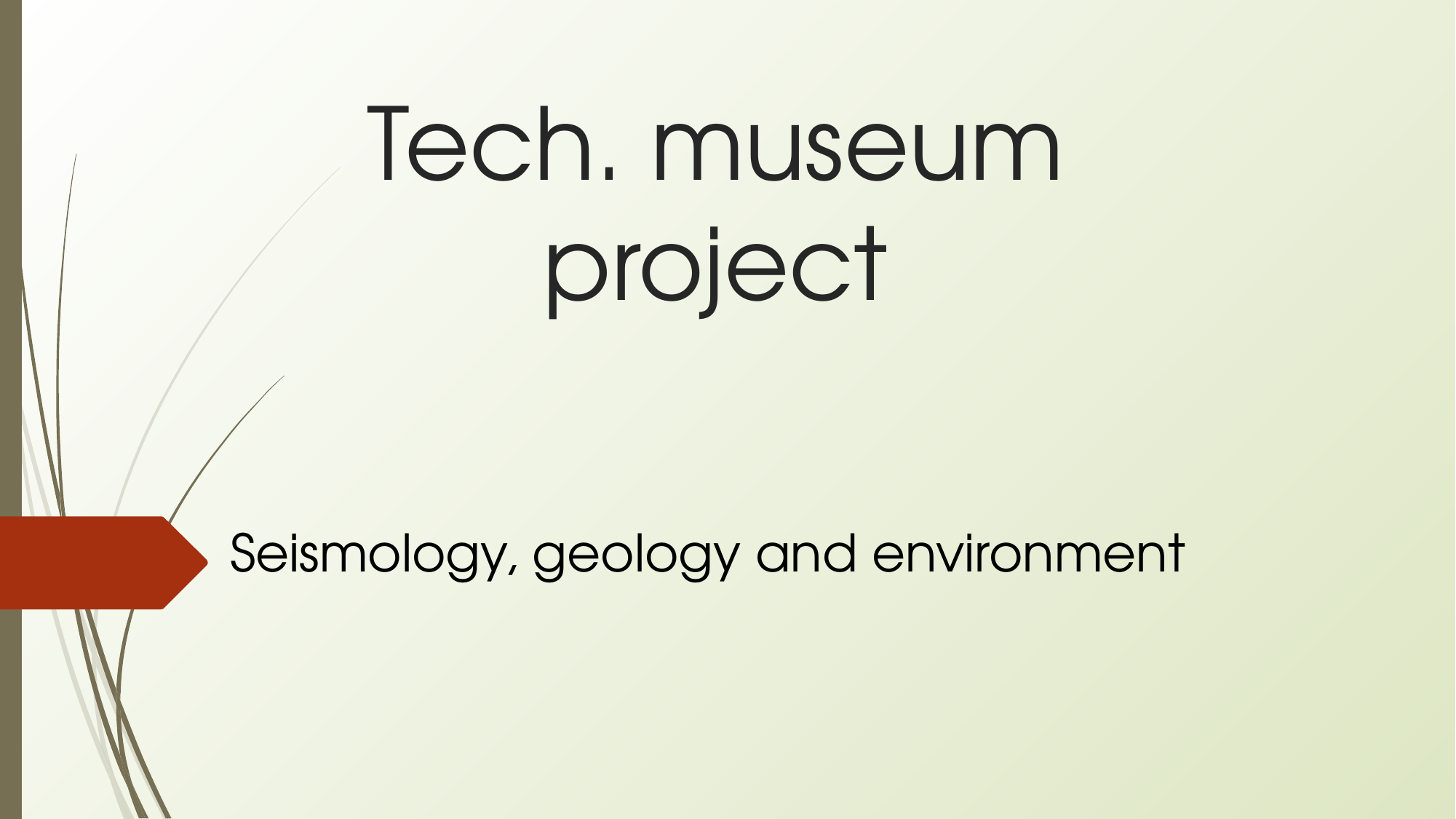

# Tech. museum project
Seismology, geology and environment